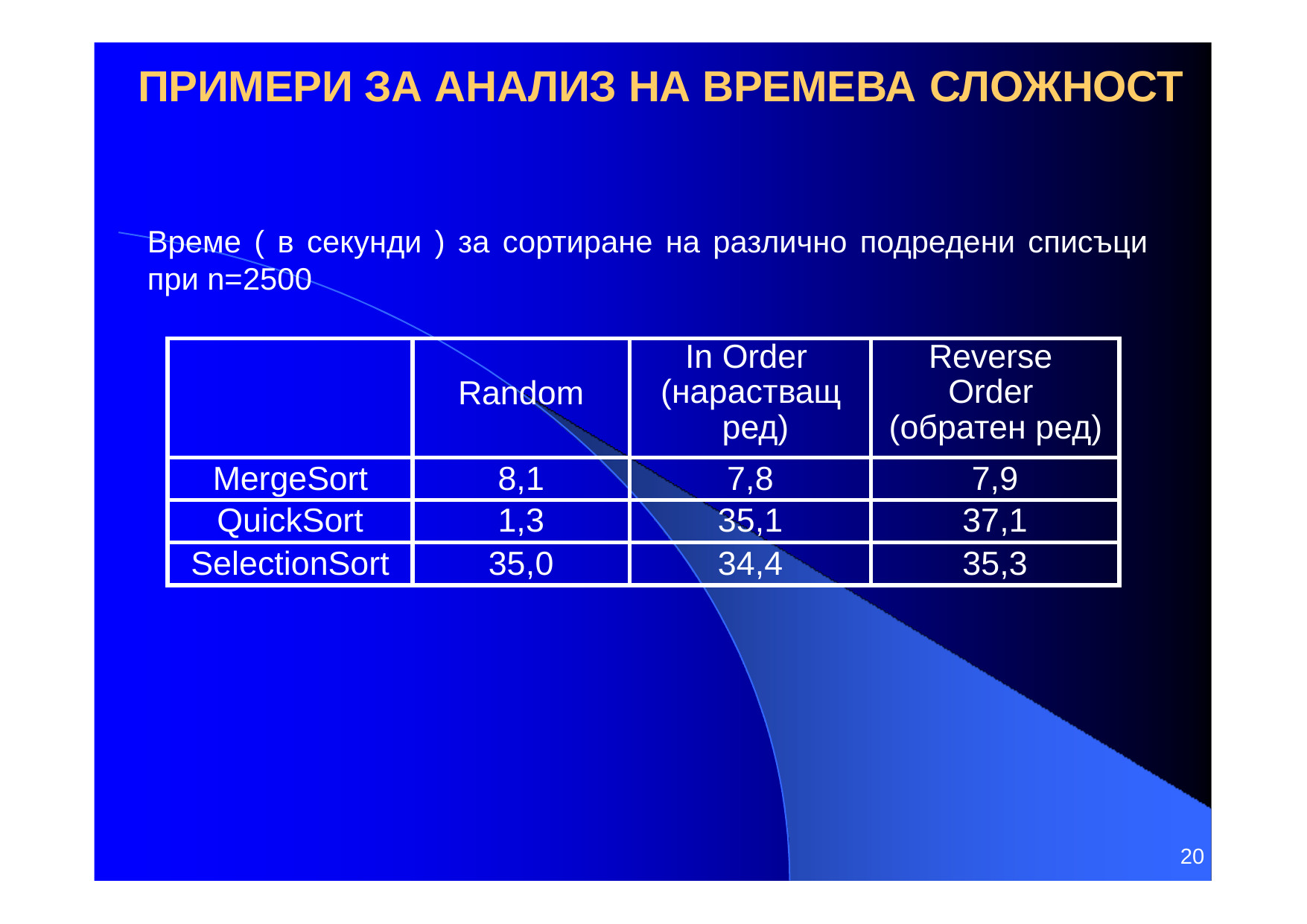

# ПРИМЕРИ ЗА АНАЛИЗ НА ВРЕМЕВА СЛОЖНОСТ
Време ( в секунди ) за сортиране на различно подредени списъци при n=2500
|  | Random | In Order (нарастващ ред) | Reverse Order (обратен ред) |
| --- | --- | --- | --- |
| MergeSort | 8,1 | 7,8 | 7,9 |
| QuickSort | 1,3 | 35,1 | 37,1 |
| SelectionSort | 35,0 | 34,4 | 35,3 |
20